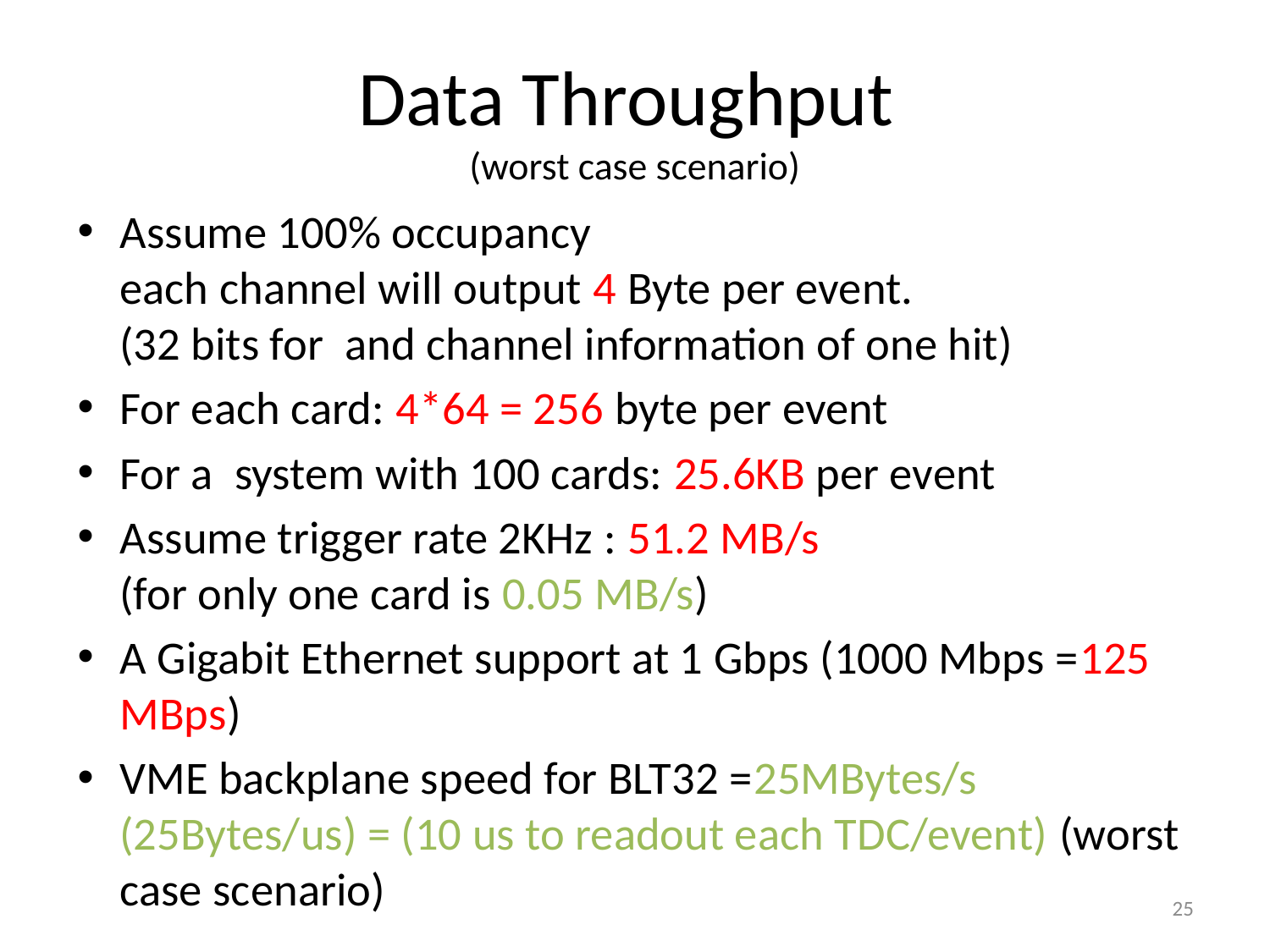

# Data Throughput (worst case scenario)
Assume 100% occupancy
each channel will output 4 Byte per event.
(32 bits for  and channel information of one hit)
For each card: 4*64 = 256 byte per event
For a  system with 100 cards: 25.6KB per event
Assume trigger rate 2KHz : 51.2 MB/s
(for only one card is 0.05 MB/s)
A Gigabit Ethernet support at 1 Gbps (1000 Mbps =125 MBps)
VME backplane speed for BLT32 =25MBytes/s (25Bytes/us) = (10 us to readout each TDC/event) (worst case scenario)

25